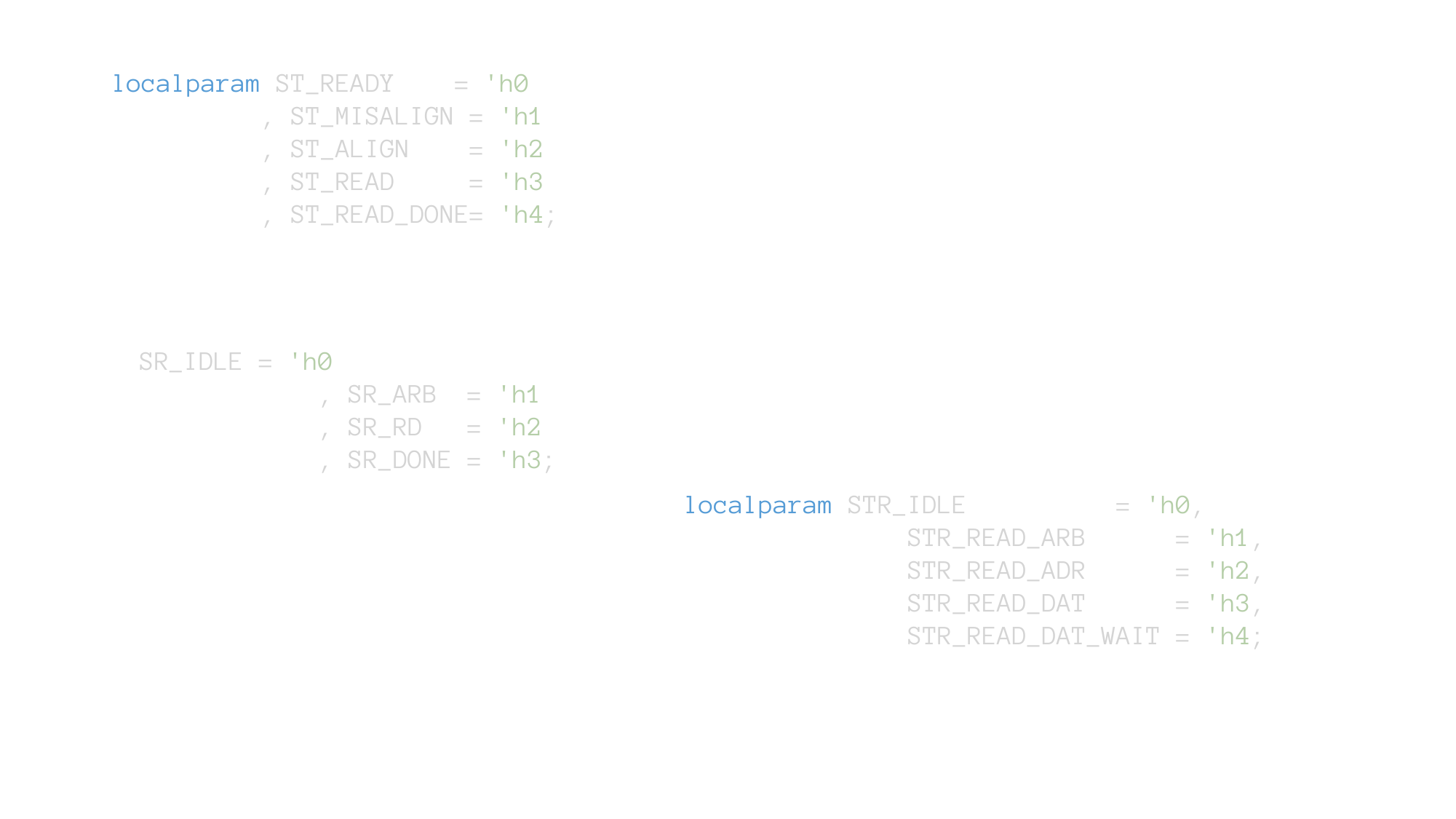

localparam ST_READY    = 'h0
            , ST_MISALIGN = 'h1
            , ST_ALIGN    = 'h2
            , ST_READ     = 'h3
            , ST_READ_DONE= 'h4;
SR_IDLE = 'h0
            , SR_ARB  = 'h1
            , SR_RD   = 'h2
            , SR_DONE = 'h3;
 localparam STR_IDLE          = 'h0,
                STR_READ_ARB      = 'h1,
                STR_READ_ADR      = 'h2,
                STR_READ_DAT      = 'h3,
                STR_READ_DAT_WAIT = 'h4;